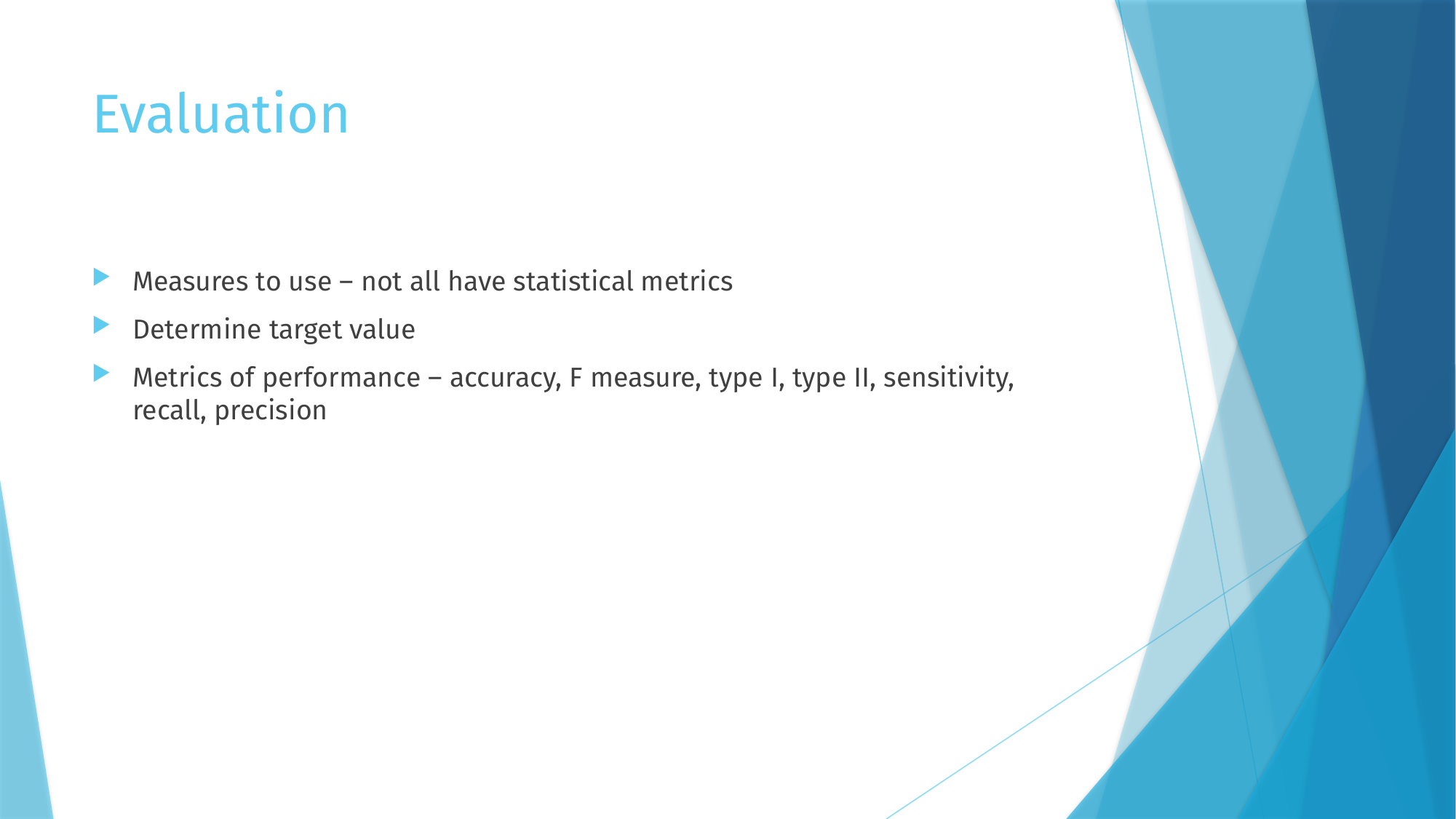

# Evaluation
Measures to use – not all have statistical metrics
Determine target value
Metrics of performance – accuracy, F measure, type I, type II, sensitivity, recall, precision